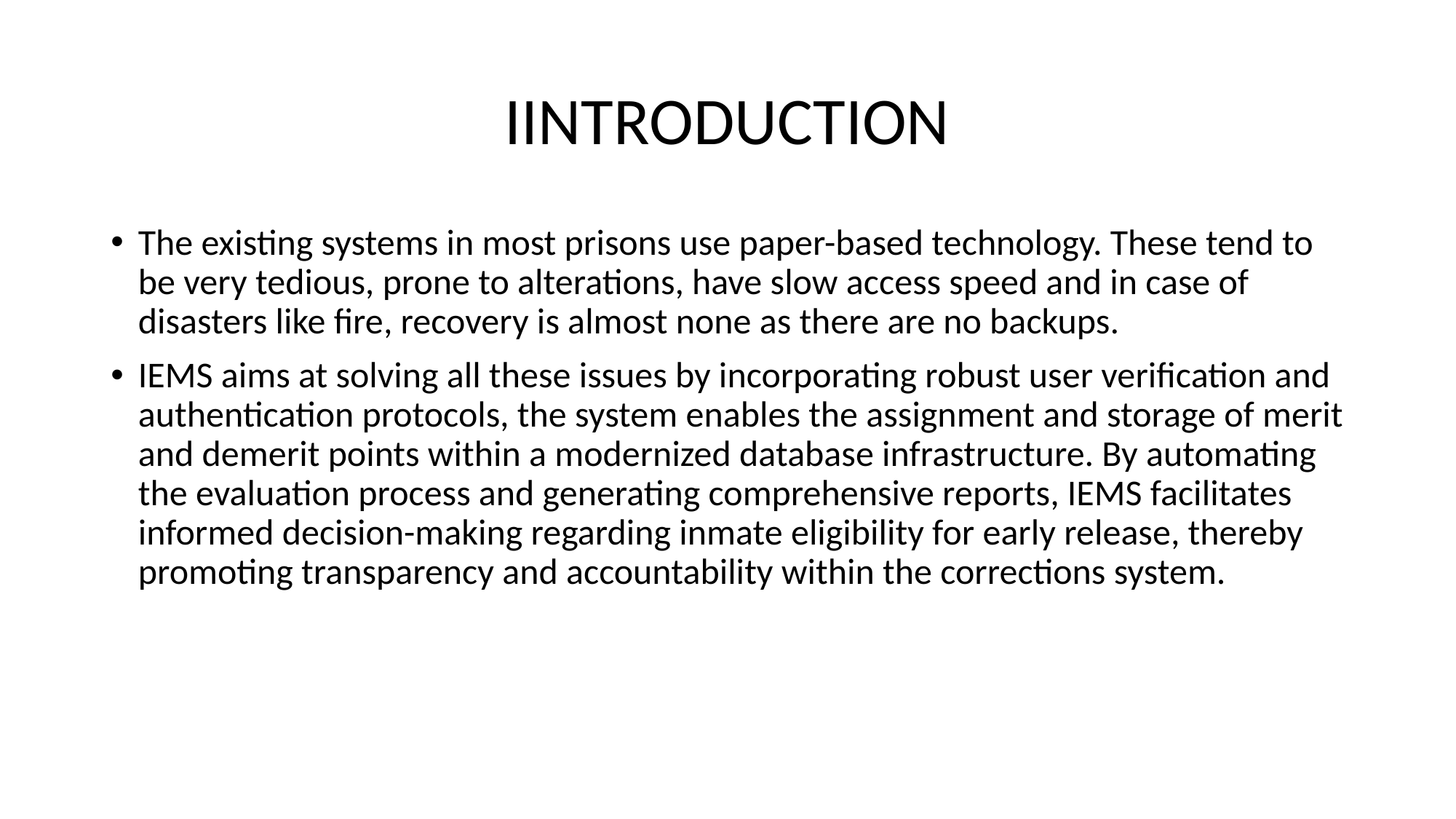

# IINTRODUCTION
The existing systems in most prisons use paper-based technology. These tend to be very tedious, prone to alterations, have slow access speed and in case of disasters like fire, recovery is almost none as there are no backups.
IEMS aims at solving all these issues by incorporating robust user verification and authentication protocols, the system enables the assignment and storage of merit and demerit points within a modernized database infrastructure. By automating the evaluation process and generating comprehensive reports, IEMS facilitates informed decision-making regarding inmate eligibility for early release, thereby promoting transparency and accountability within the corrections system.